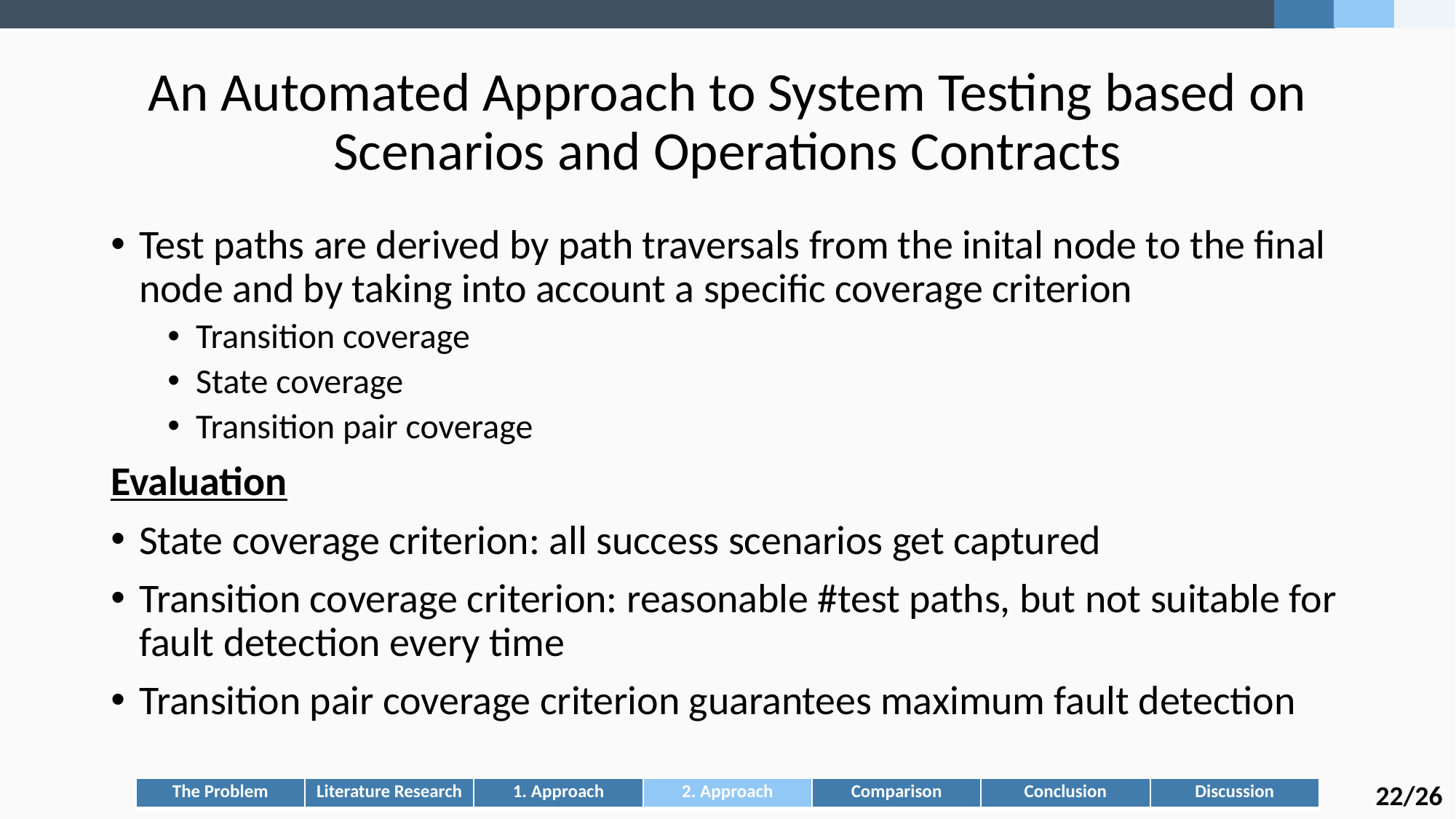

# An Automated Approach to System Testing based on Scenarios and Operations Contracts
Test paths are derived by path traversals from the inital node to the final node and by taking into account a specific coverage criterion
Transition coverage
State coverage
Transition pair coverage
Evaluation
State coverage criterion: all success scenarios get captured
Transition coverage criterion: reasonable #test paths, but not suitable for fault detection every time
Transition pair coverage criterion guarantees maximum fault detection
22/26
| The Problem | Literature Research | 1. Approach | 2. Approach | Comparison | Conclusion | Discussion |
| --- | --- | --- | --- | --- | --- | --- |